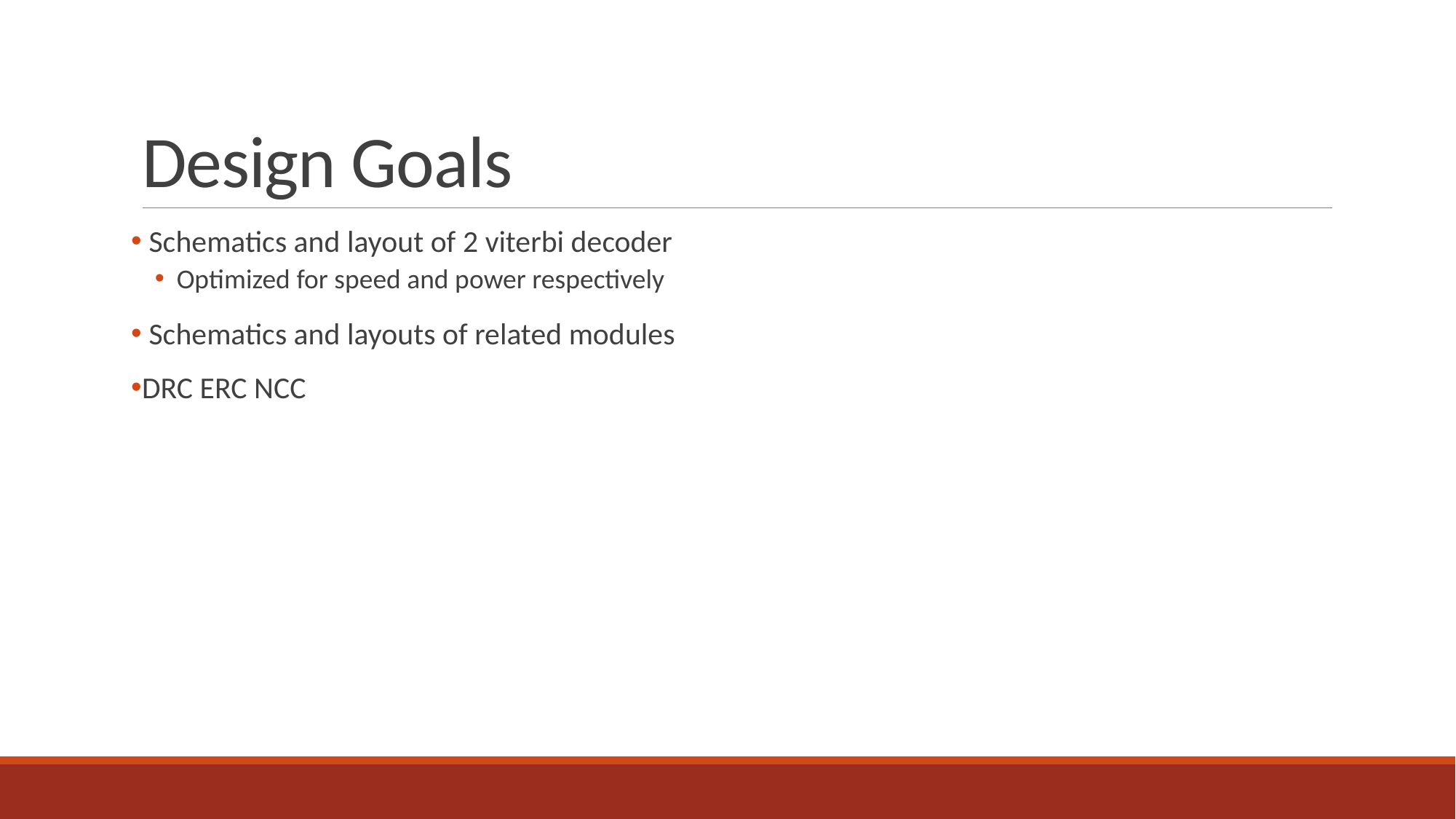

# Design Goals
 Schematics and layout of 2 viterbi decoder
Optimized for speed and power respectively
 Schematics and layouts of related modules
DRC ERC NCC